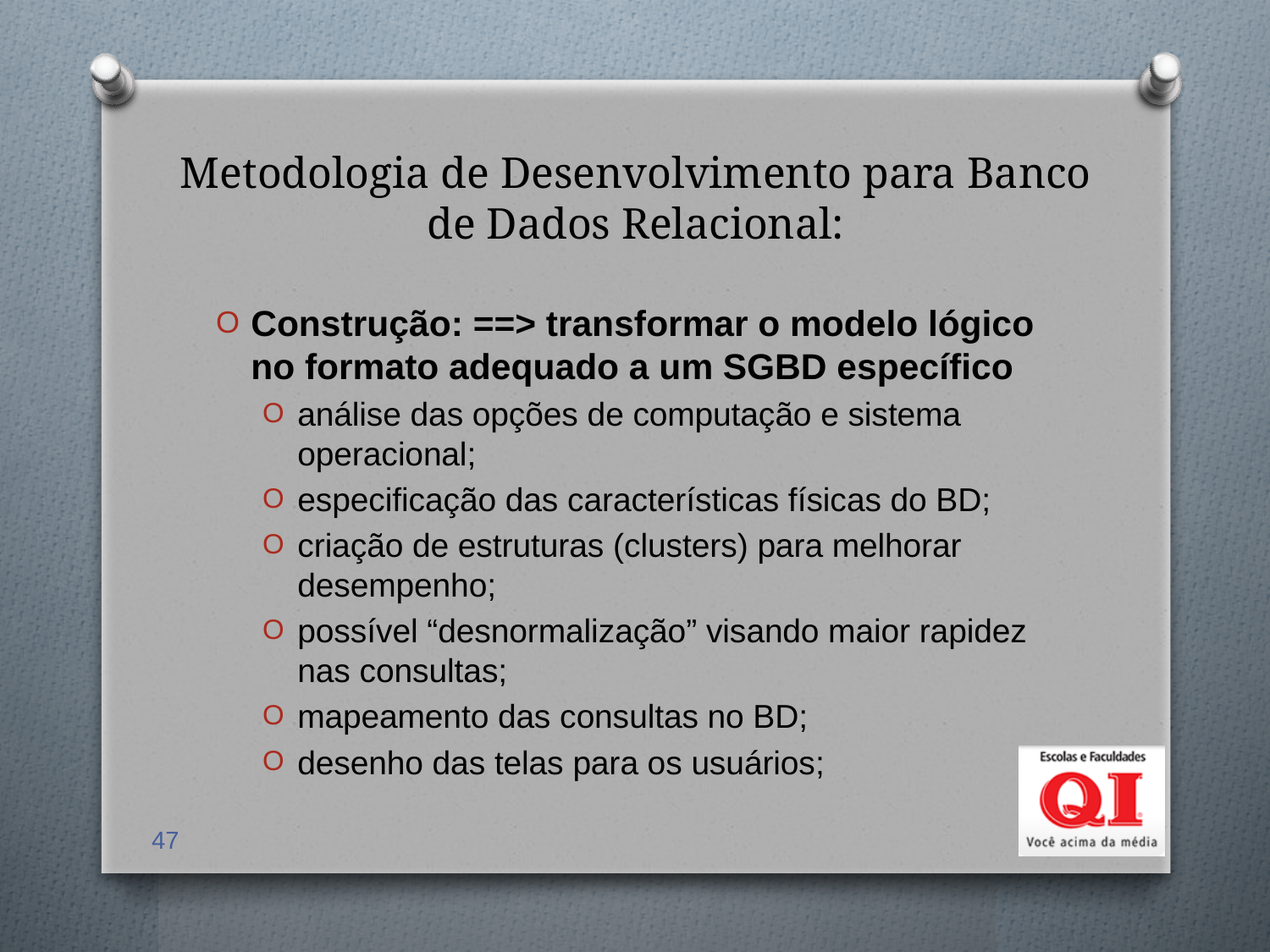

# Metodologia de Desenvolvimento para Banco de Dados Relacional:
Construção: ==> transformar o modelo lógico no formato adequado a um SGBD específico
análise das opções de computação e sistema operacional;
especificação das características físicas do BD;
criação de estruturas (clusters) para melhorar desempenho;
possível “desnormalização” visando maior rapidez nas consultas;
mapeamento das consultas no BD;
desenho das telas para os usuários;
47